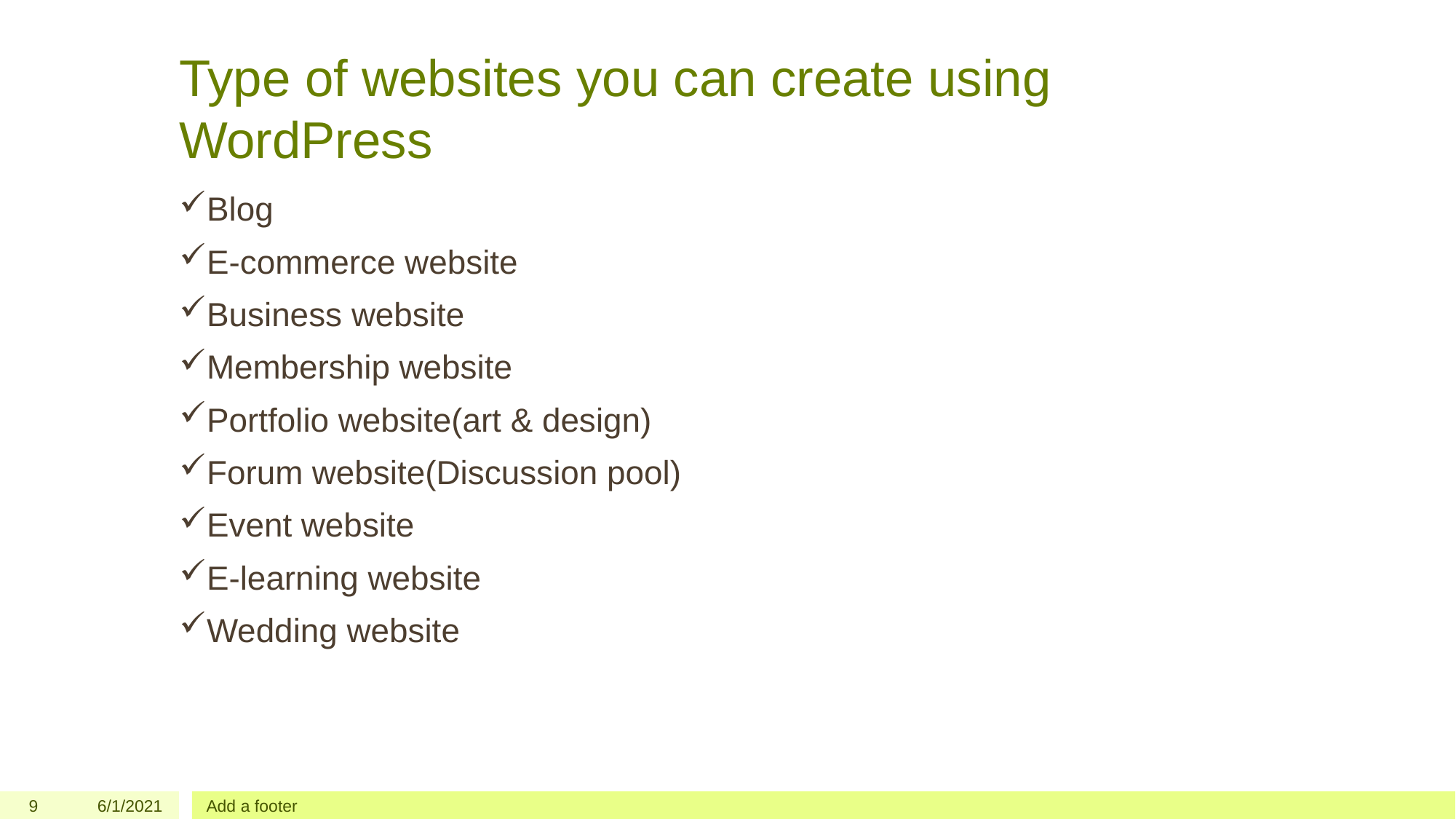

# Type of websites you can create using WordPress
Blog
E-commerce website
Business website
Membership website
Portfolio website(art & design)
Forum website(Discussion pool)
Event website
E-learning website
Wedding website
9
6/1/2021
Add a footer